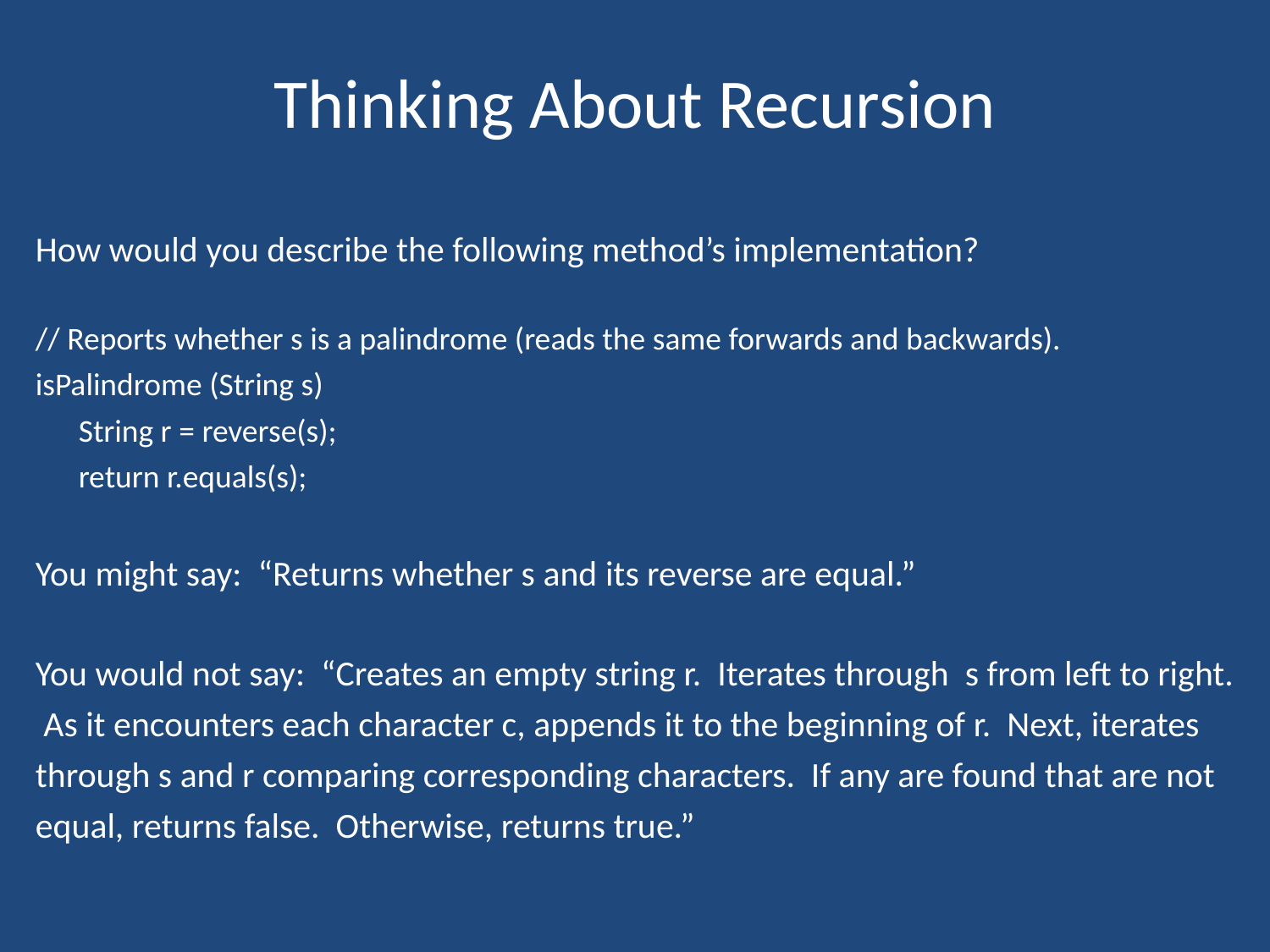

Thinking About Recursion
How would you describe the following method’s implementation?

// Reports whether s is a palindrome (reads the same forwards and backwards).
isPalindrome (String s)
      String r = reverse(s);
      return r.equals(s);

You might say:  “Returns whether s and its reverse are equal.”

You would not say:  “Creates an empty string r.  Iterates through  s from left to right.  As it encounters each character c, appends it to the beginning of r.  Next, iterates through s and r comparing corresponding characters.  If any are found that are not equal, returns false.  Otherwise, returns true.”